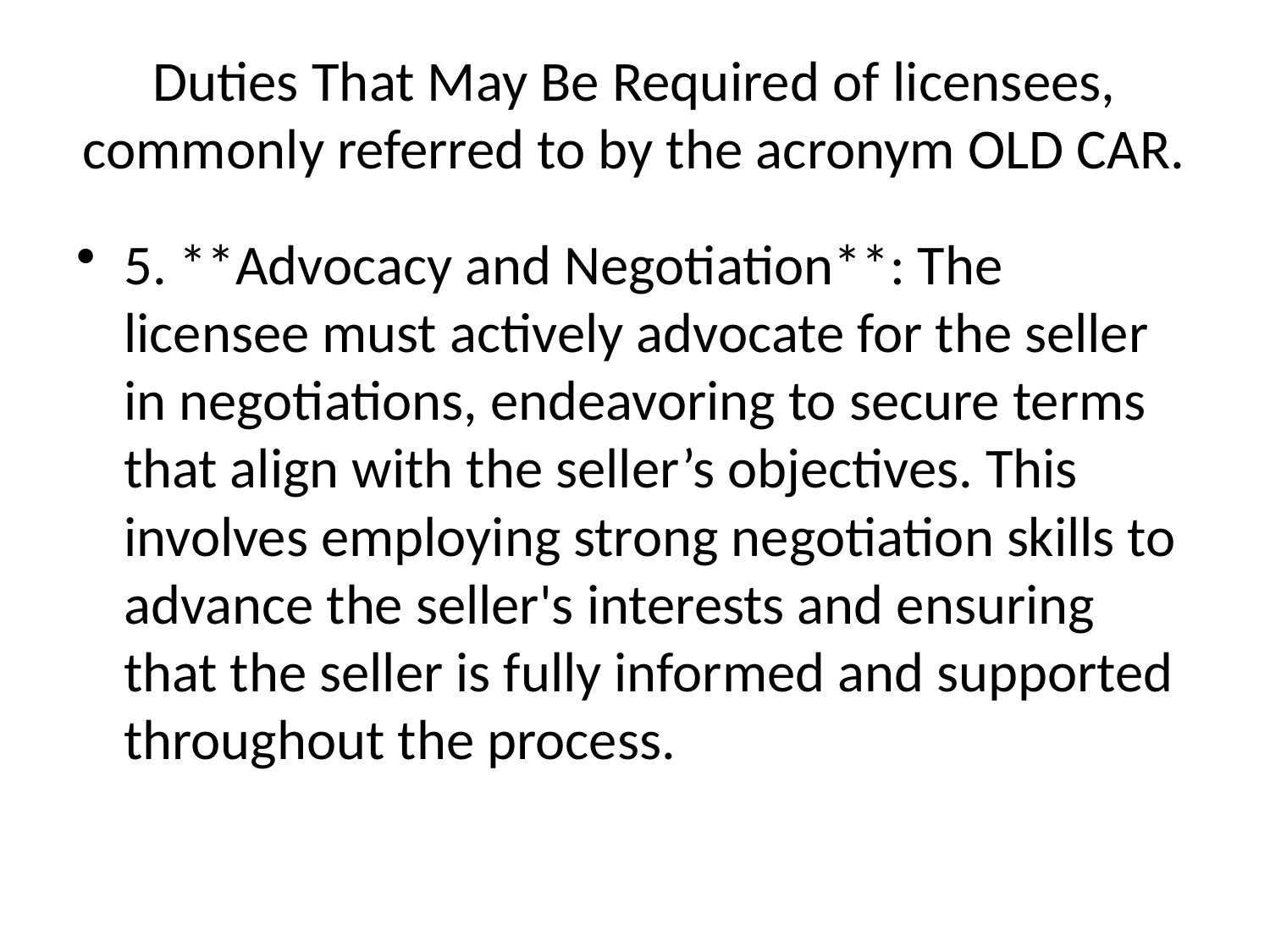

# Duties That May Be Required of licensees, commonly referred to by the acronym OLD CAR.

5. **Advocacy and Negotiation**: The licensee must actively advocate for the seller in negotiations, endeavoring to secure terms that align with the seller’s objectives. This involves employing strong negotiation skills to advance the seller's interests and ensuring that the seller is fully informed and supported throughout the process.